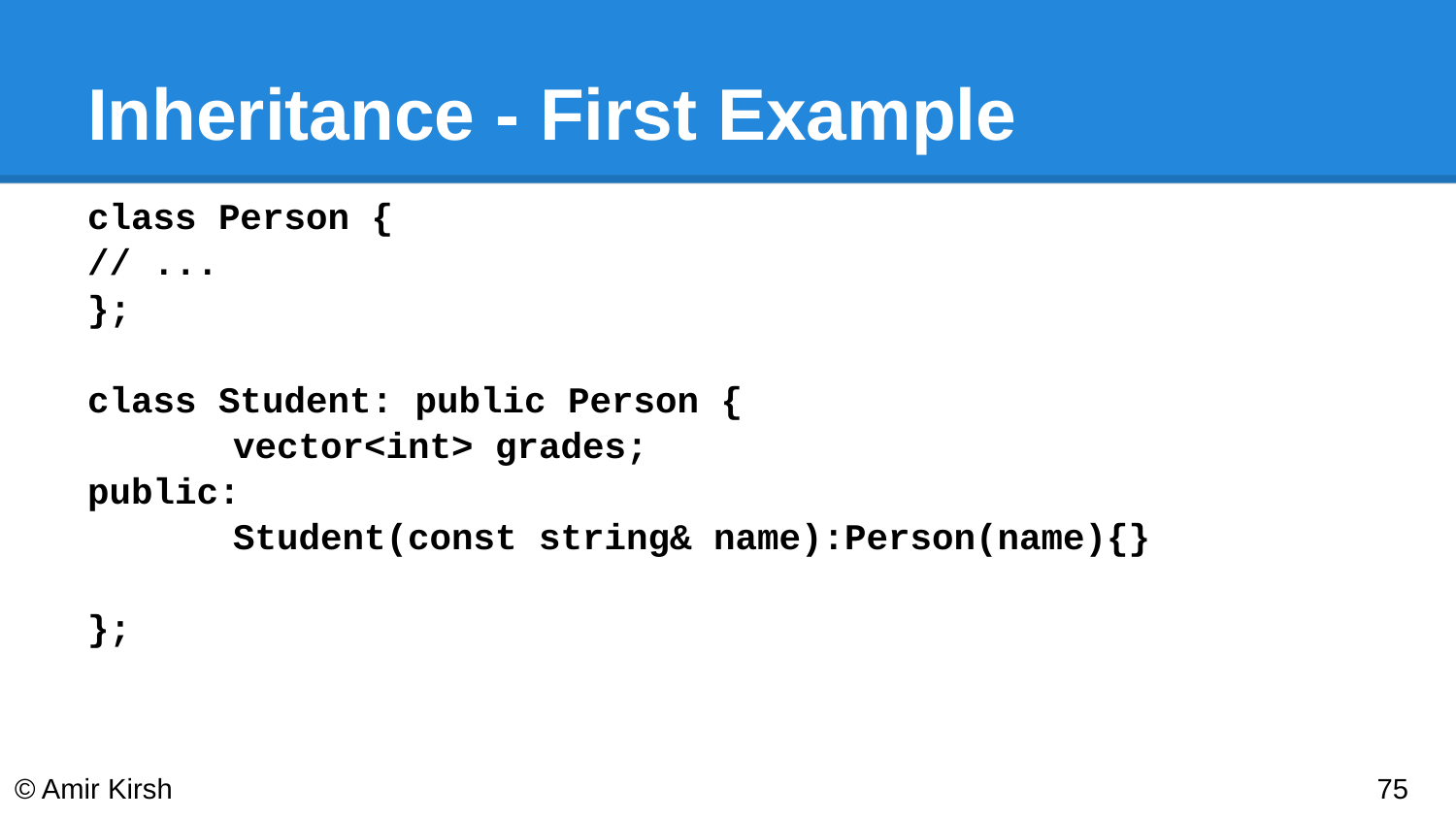

# Inheritance - First Example
class Person {
// ...
};

class Student: public Person {
	vector<int> grades;
public:
	Student(const string& name):Person(name){}

};
© Amir Kirsh
75